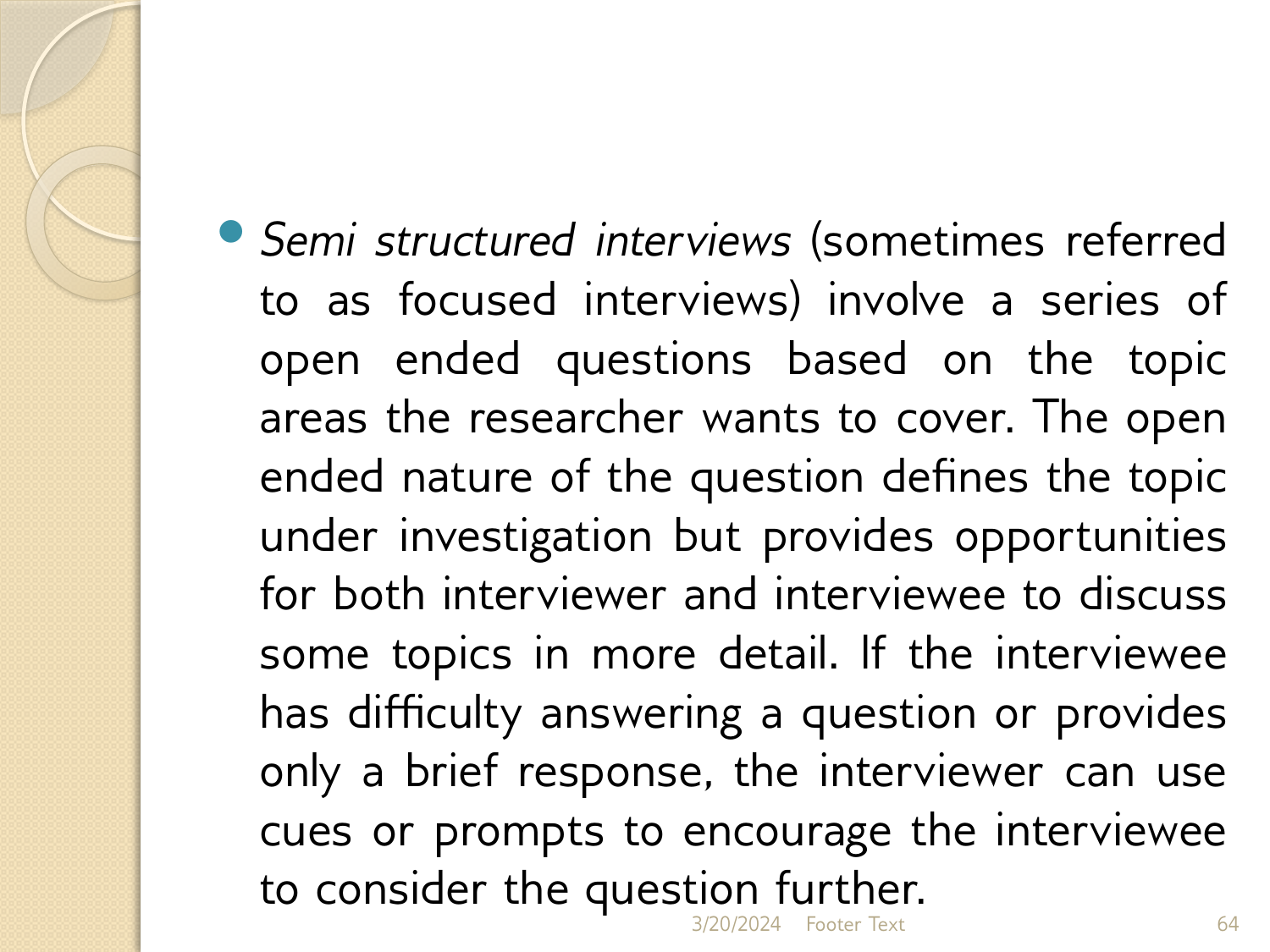

#
Semi structured interviews (sometimes referred to as focused interviews) involve a series of open ended questions based on the topic areas the researcher wants to cover. The open ended nature of the question defines the topic under investigation but provides opportunities for both interviewer and interviewee to discuss some topics in more detail. If the interviewee has difficulty answering a question or provides only a brief response, the interviewer can use cues or prompts to encourage the interviewee to consider the question further.
3/20/2024
Footer Text
64